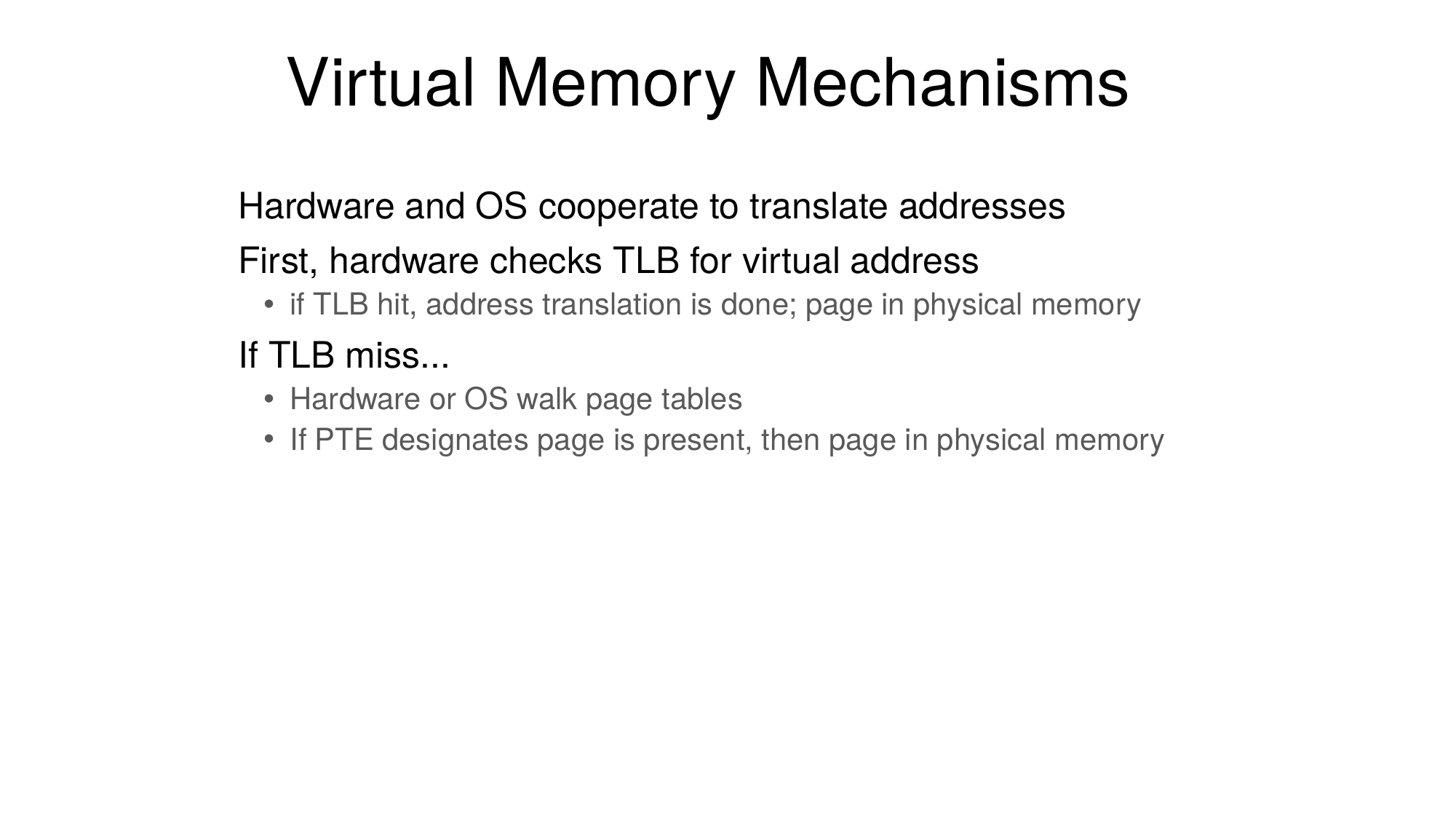

# Virtual Memory Mechanisms
Hardware and OS cooperate to translate addresses
First, hardware checks TLB for virtual address
if TLB hit, address translation is done; page in physical memory
If TLB miss...
Hardware or OS walk page tables
If PTE designates page is present, then page in physical memory